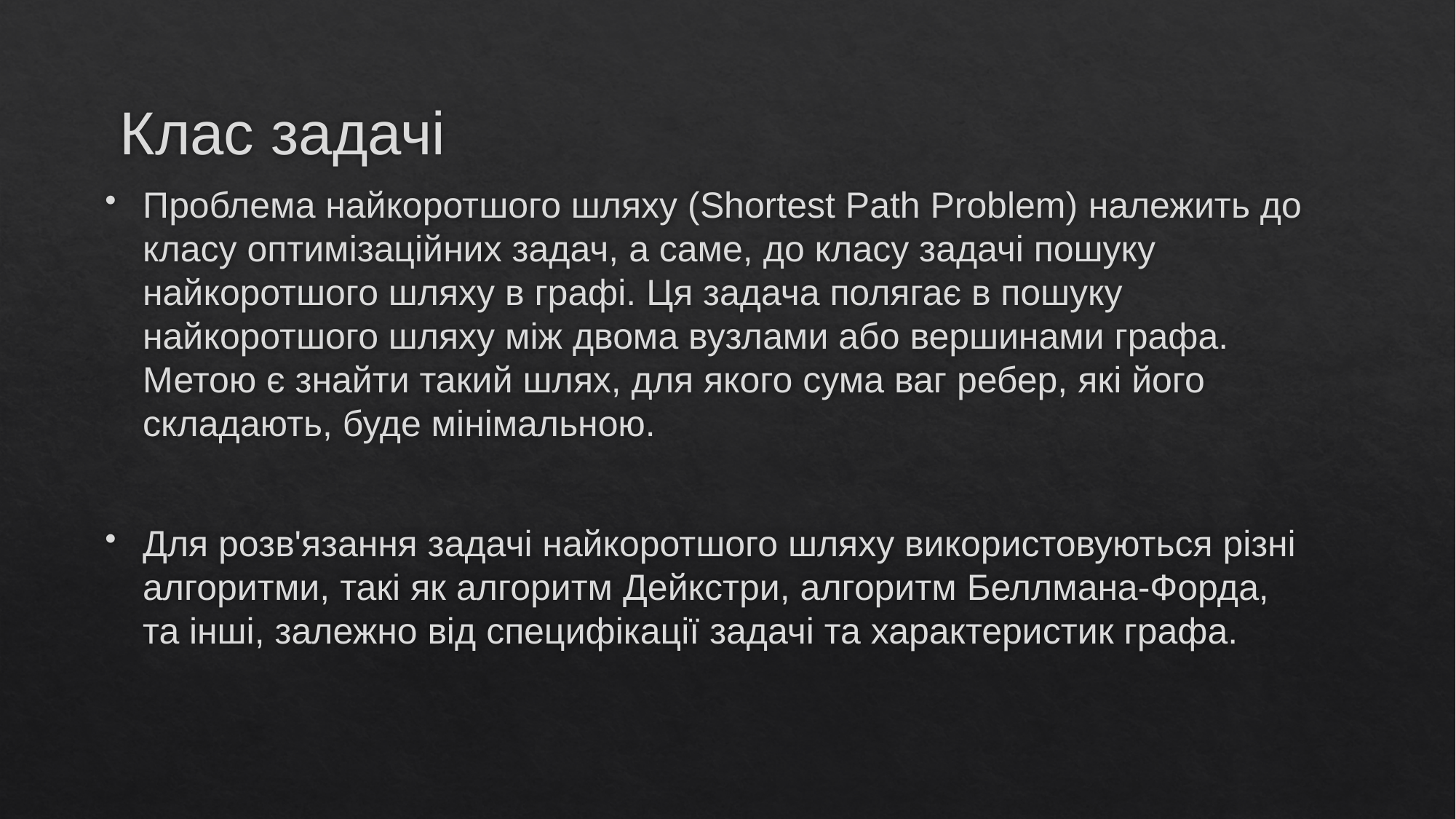

# Клас задачі
Проблема найкоротшого шляху (Shortest Path Problem) належить до класу оптимізаційних задач, а саме, до класу задачі пошуку найкоротшого шляху в графі. Ця задача полягає в пошуку найкоротшого шляху між двома вузлами або вершинами графа. Метою є знайти такий шлях, для якого сума ваг ребер, які його складають, буде мінімальною.

Для розв'язання задачі найкоротшого шляху використовуються різні алгоритми, такі як алгоритм Дейкстри, алгоритм Беллмана-Форда, та інші, залежно від специфікації задачі та характеристик графа.